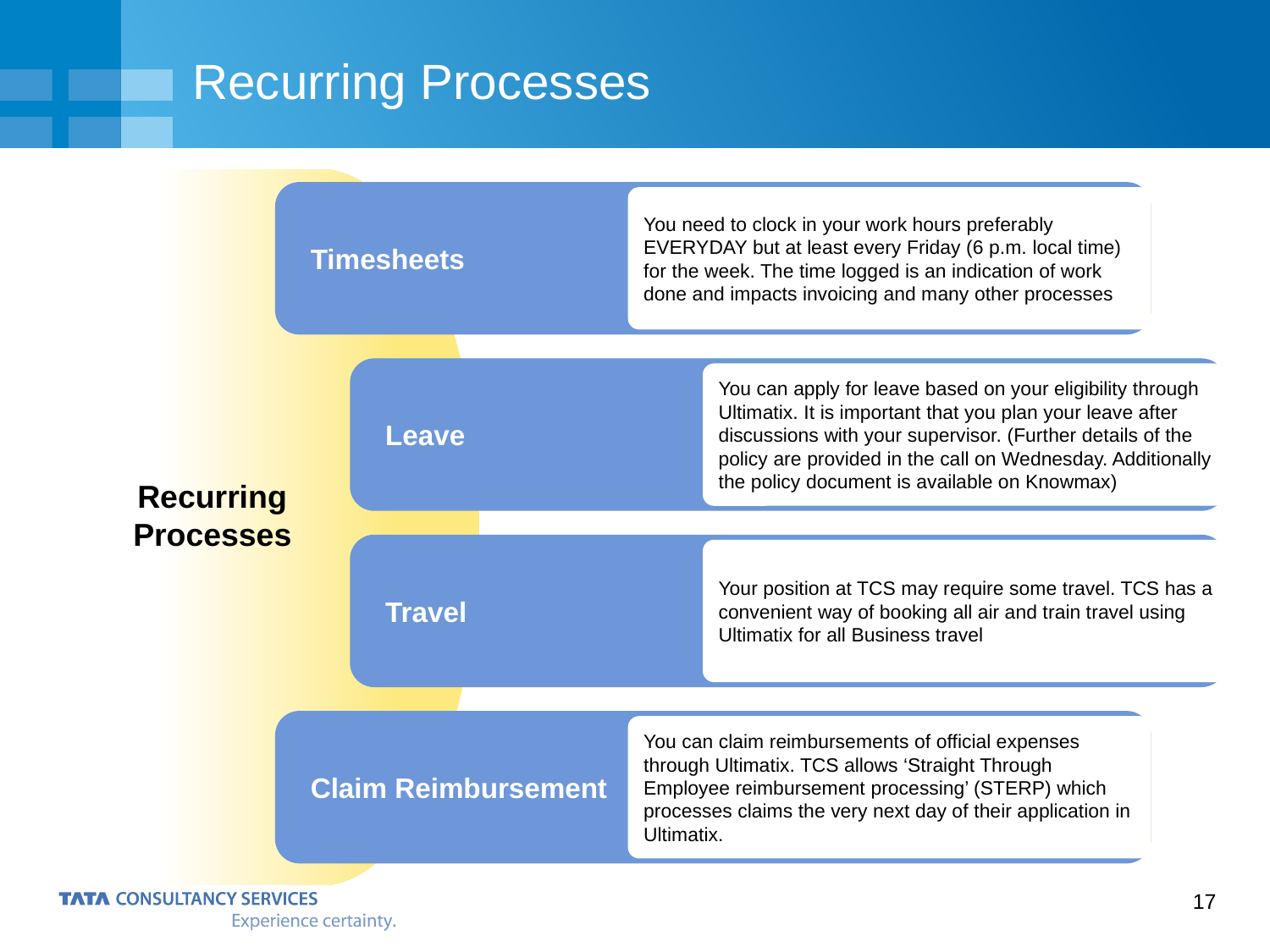

# Recurring Processes

Timesheets
You need to clock in your work hours preferably EVERYDAY but at least every Friday (6 p.m. local time) for the week. The time logged is an indication of work done and impacts invoicing and many other processes
Leave
You can apply for leave based on your eligibility through Ultimatix. It is important that you plan your leave after discussions with your supervisor. (Further details of the policy are provided in the call on Wednesday. Additionally the policy document is available on Knowmax)
Travel
Your position at TCS may require some travel. TCS has a convenient way of booking all air and train travel using Ultimatix for all Business travel
Claim Reimbursement
You can claim reimbursements of official expenses through Ultimatix. TCS allows ‘Straight Through Employee reimbursement processing’ (STERP) which processes claims the very next day of their application in Ultimatix.
Recurring Processes